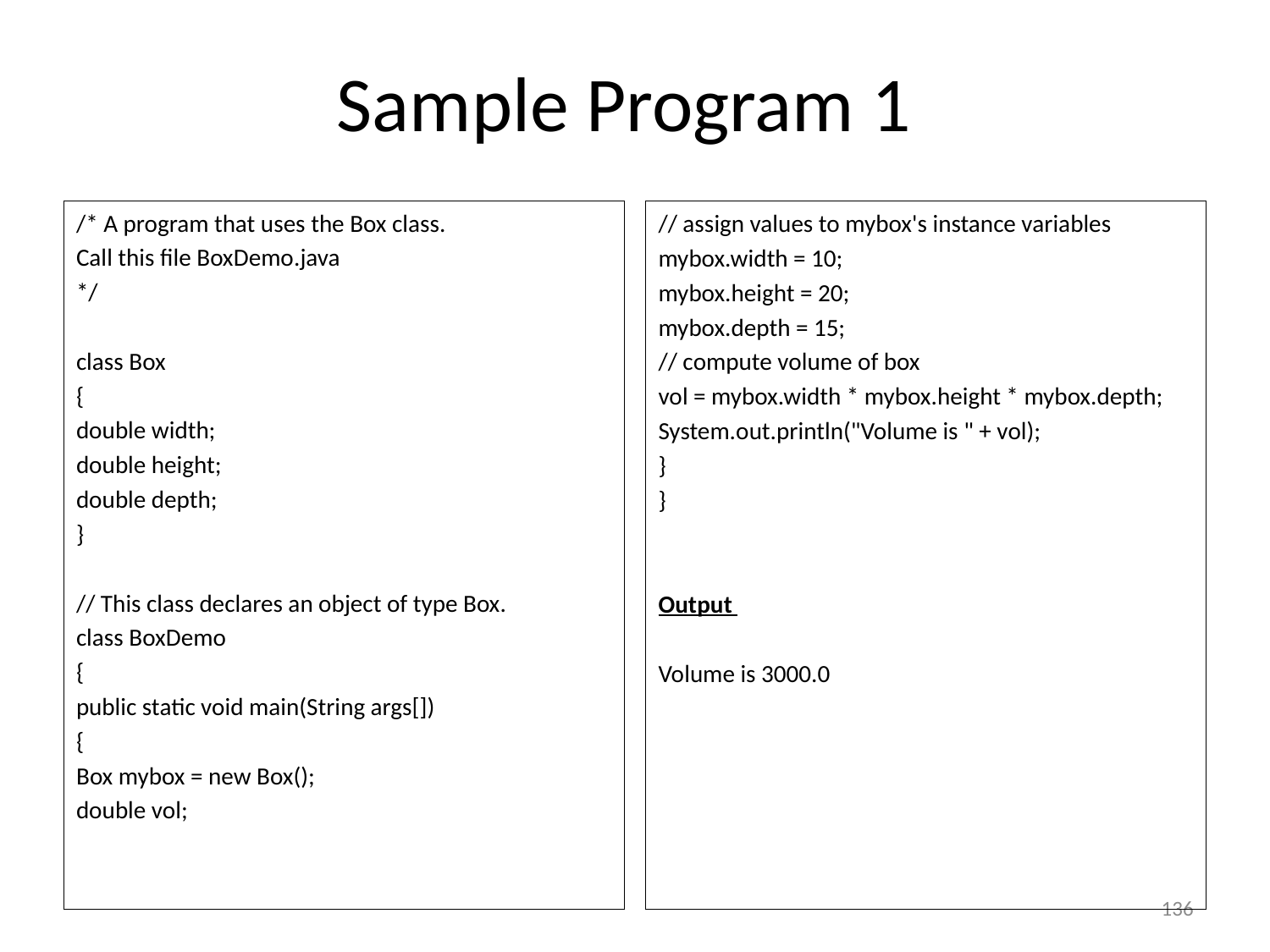

# Sample Program 1
/* A program that uses the Box class.
Call this file BoxDemo.java
*/

class Box
{
double width;
double height;
double depth;
}

// This class declares an object of type Box.
class BoxDemo
{
public static void main(String args[])
{
Box mybox = new Box();
double vol;

// assign values to mybox's instance variables
mybox.width = 10;
mybox.height = 20;
mybox.depth = 15;
// compute volume of box
vol = mybox.width * mybox.height * mybox.depth;
System.out.println("Volume is " + vol);
}
}

Output

Volume is 3000.0

136